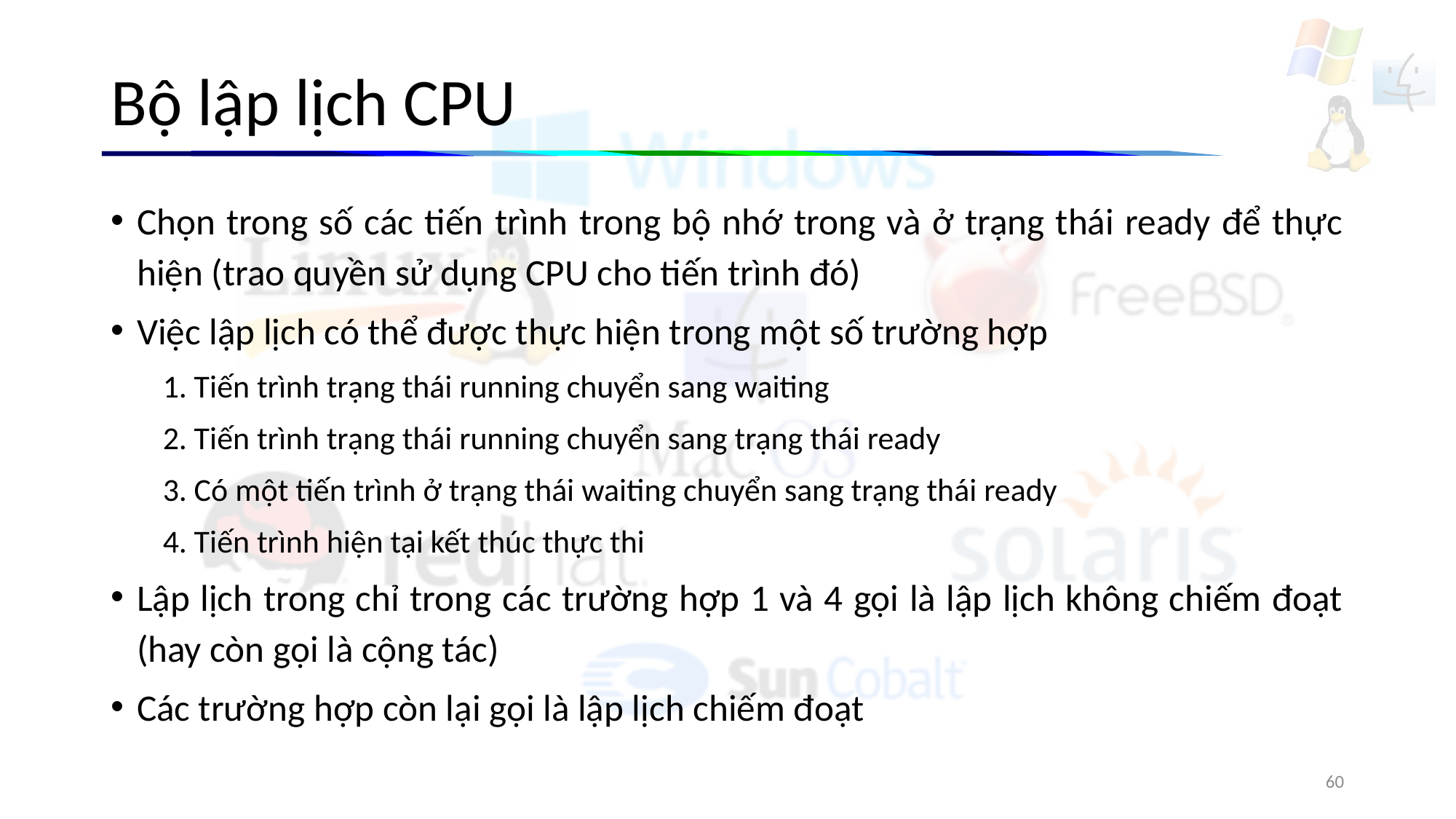

# Bộ lập lịch CPU
Chọn trong số các tiến trình trong bộ nhớ trong và ở trạng thái ready để thực hiện (trao quyền sử dụng CPU cho tiến trình đó)
Việc lập lịch có thể được thực hiện trong một số trường hợp
1. Tiến trình trạng thái running chuyển sang waiting
2. Tiến trình trạng thái running chuyển sang trạng thái ready
3. Có một tiến trình ở trạng thái waiting chuyển sang trạng thái ready
4. Tiến trình hiện tại kết thúc thực thi
Lập lịch trong chỉ trong các trường hợp 1 và 4 gọi là lập lịch không chiếm đoạt (hay còn gọi là cộng tác)
Các trường hợp còn lại gọi là lập lịch chiếm đoạt
60